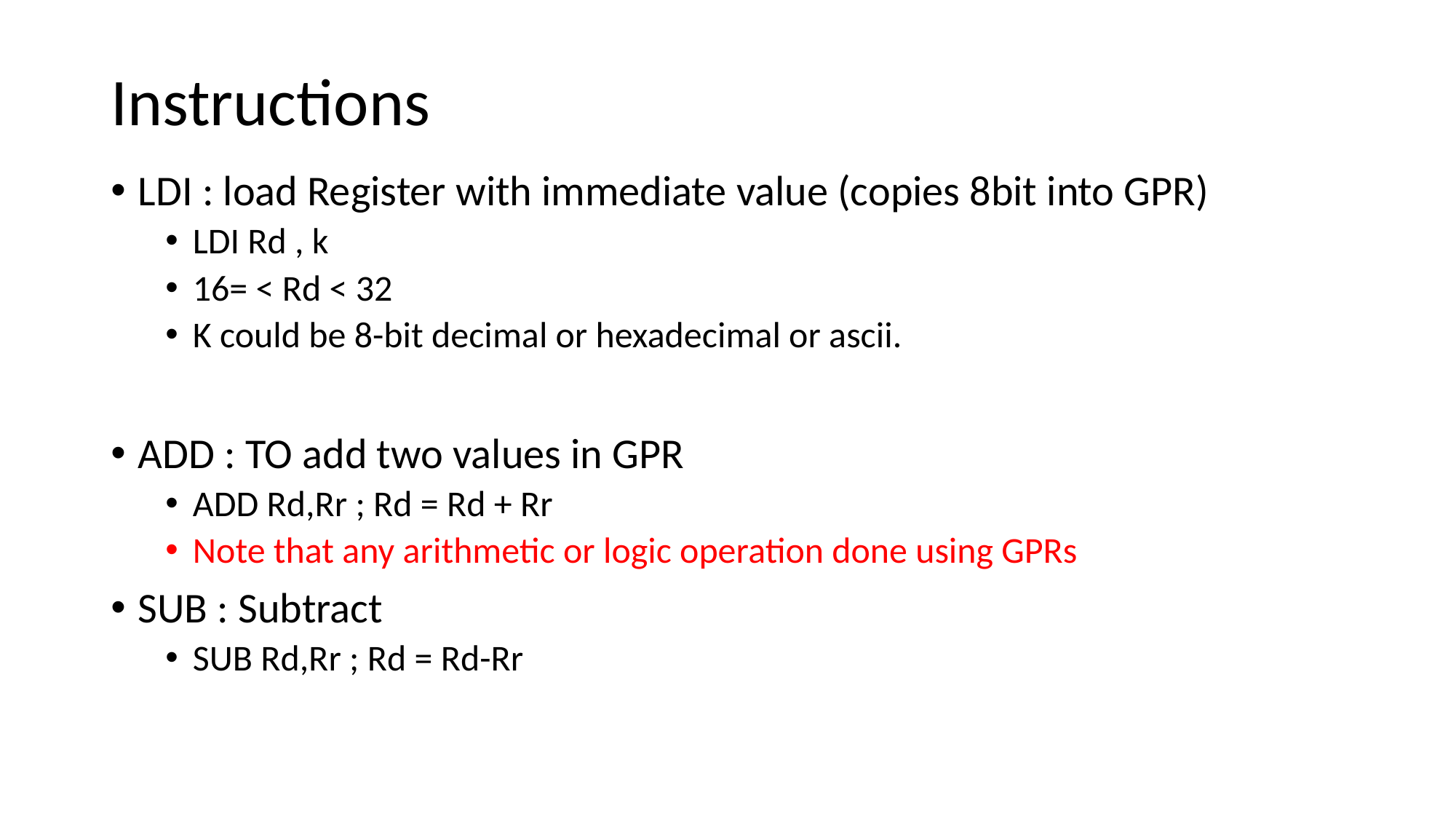

# Instructions
LDI : load Register with immediate value (copies 8bit into GPR)
LDI Rd , k
16= < Rd < 32
K could be 8-bit decimal or hexadecimal or ascii.

ADD : TO add two values in GPR
ADD Rd,Rr ; Rd = Rd + Rr
Note that any arithmetic or logic operation done using GPRs
SUB : Subtract
SUB Rd,Rr ; Rd = Rd-Rr